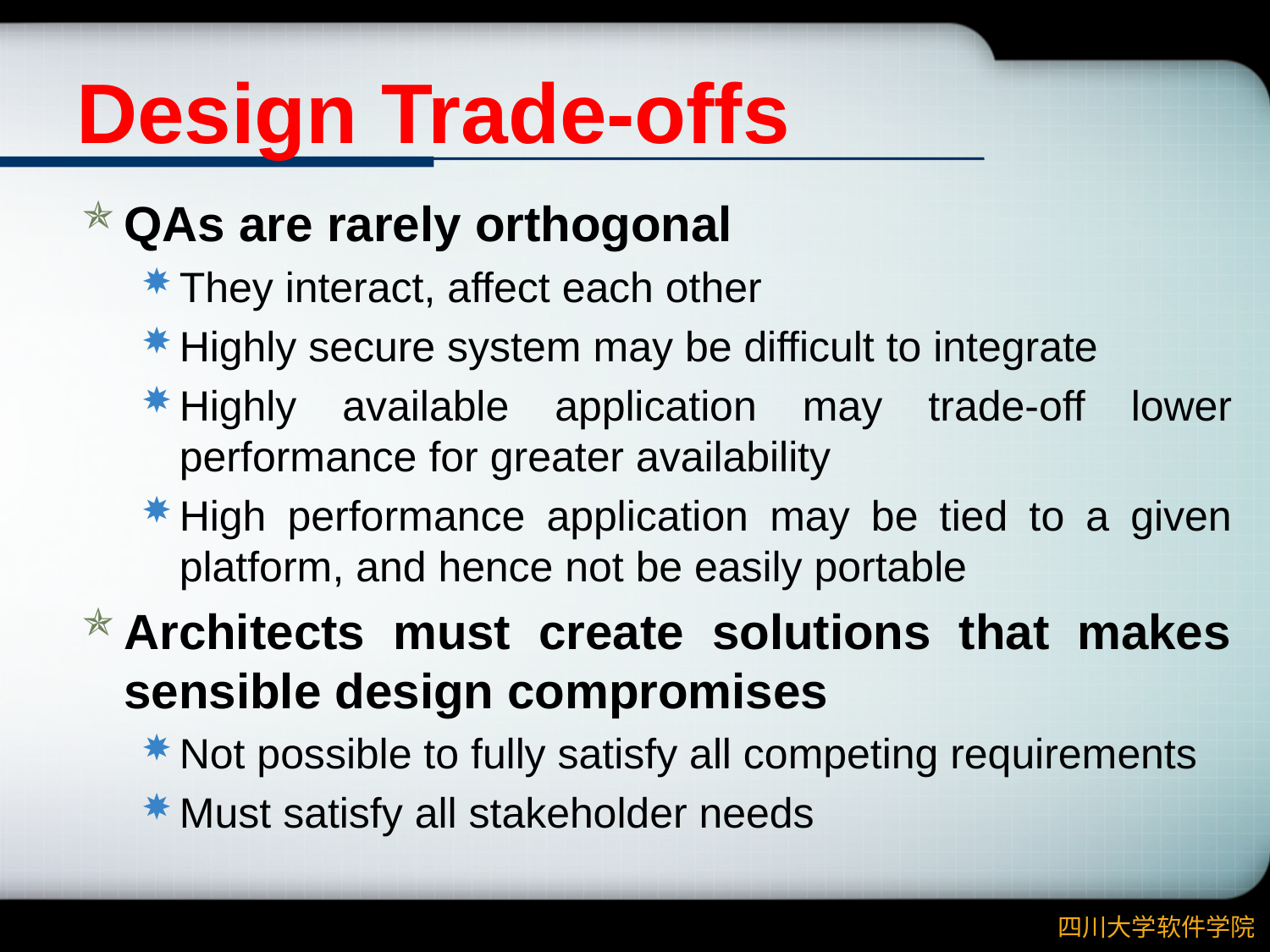

# Design Trade-offs
QAs are rarely orthogonal
They interact, affect each other
Highly secure system may be difficult to integrate
Highly available application may trade-off lower performance for greater availability
High performance application may be tied to a given platform, and hence not be easily portable
Architects must create solutions that makes sensible design compromises
Not possible to fully satisfy all competing requirements
Must satisfy all stakeholder needs